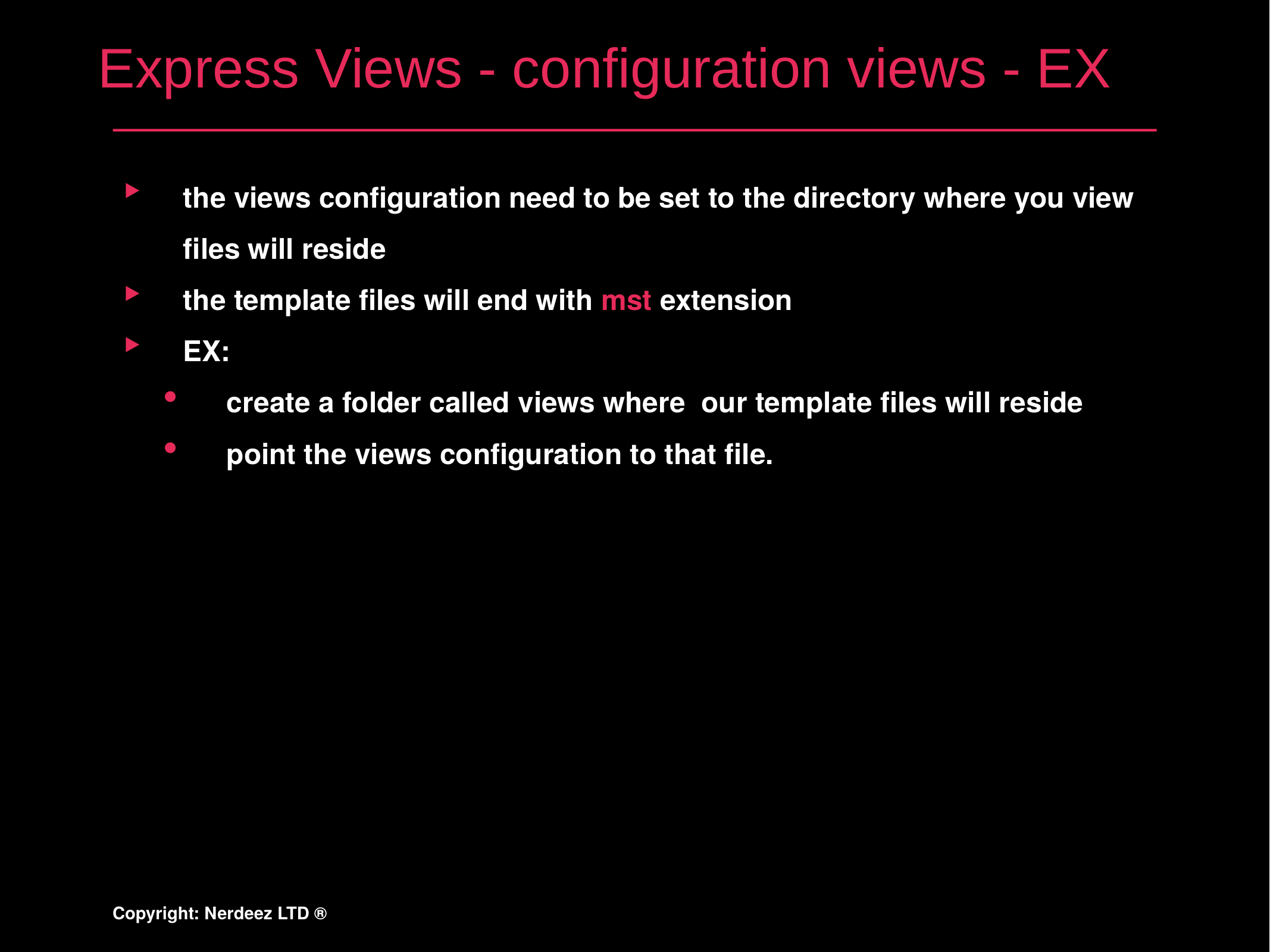

# Express Views - configuration views - EX

the views configuration need to be set to the directory where you view files will reside
the template files will end with mst extension
EX:
create a folder called views where  our template files will reside
point the views configuration to that file.

Copyright: Nerdeez LTD ®